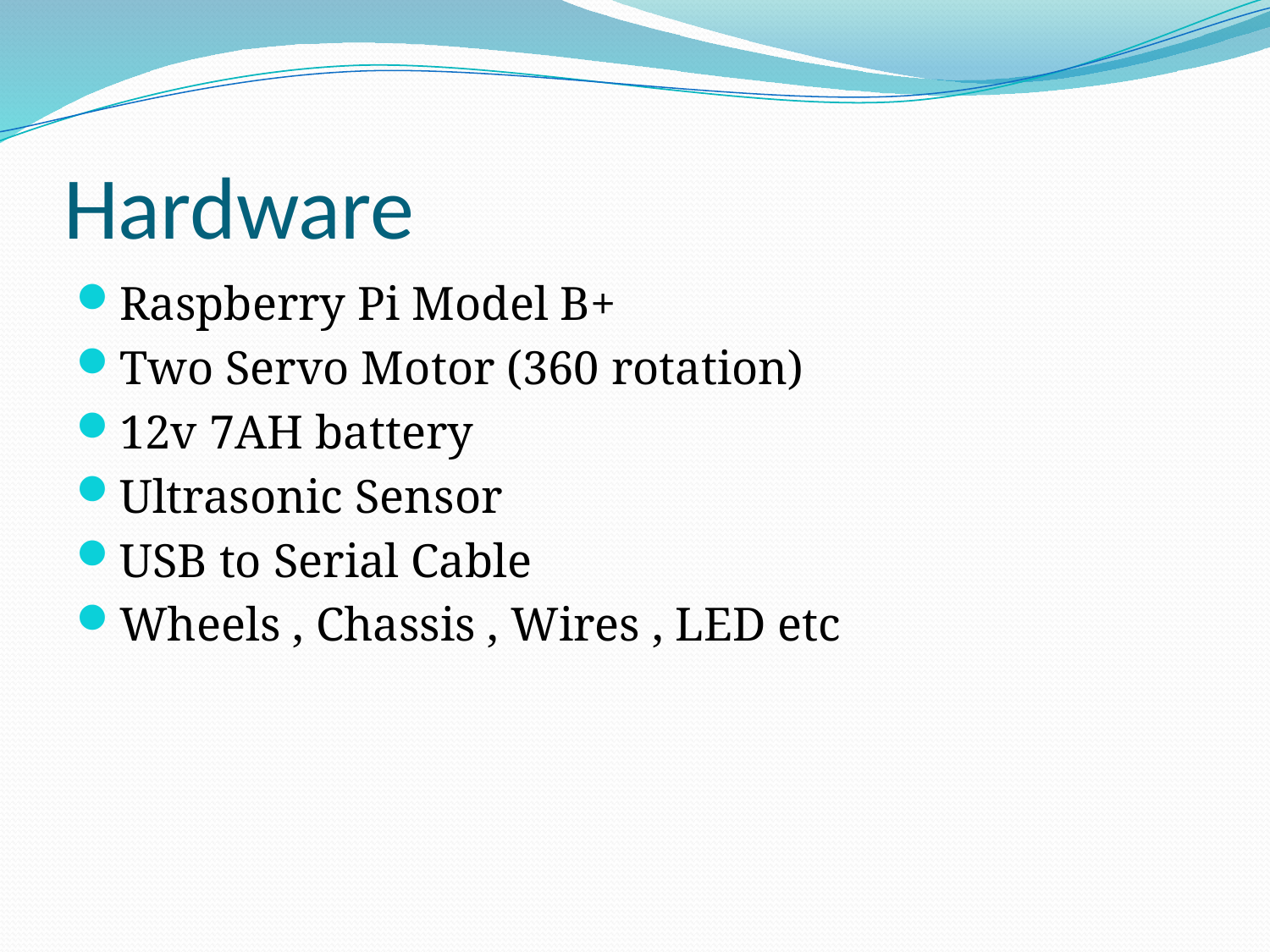

# Hardware
Raspberry Pi Model B+
Two Servo Motor (360 rotation)
12v 7AH battery
Ultrasonic Sensor
USB to Serial Cable
Wheels , Chassis , Wires , LED etc